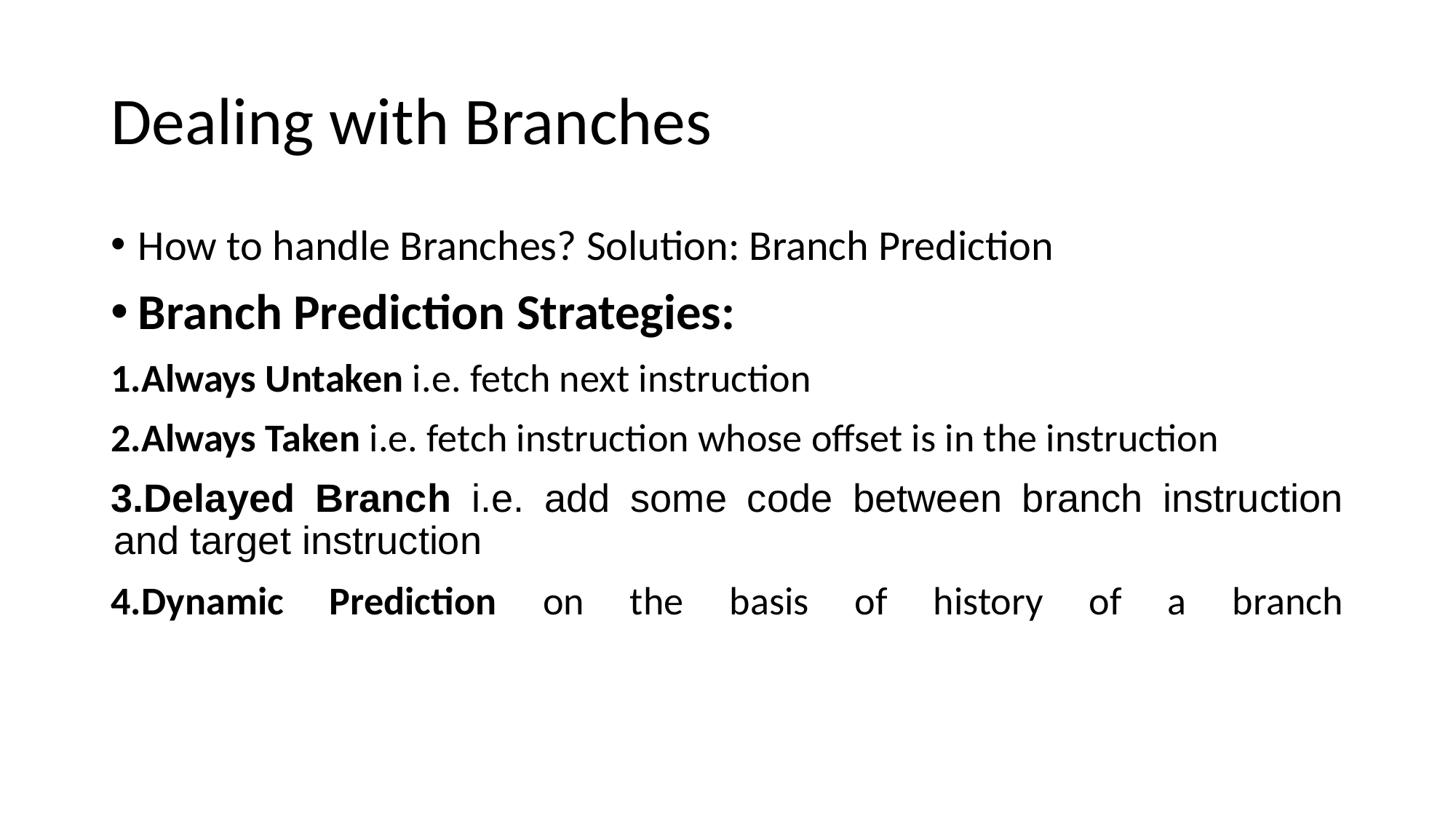

# Dealing with Branches
How to handle Branches? Solution: Branch Prediction
Branch Prediction Strategies:
Always Untaken i.e. fetch next instruction
Always Taken i.e. fetch instruction whose offset is in the instruction
Delayed Branch i.e. add some code between branch instruction and target instruction
Dynamic Prediction on the basis of history of a branch